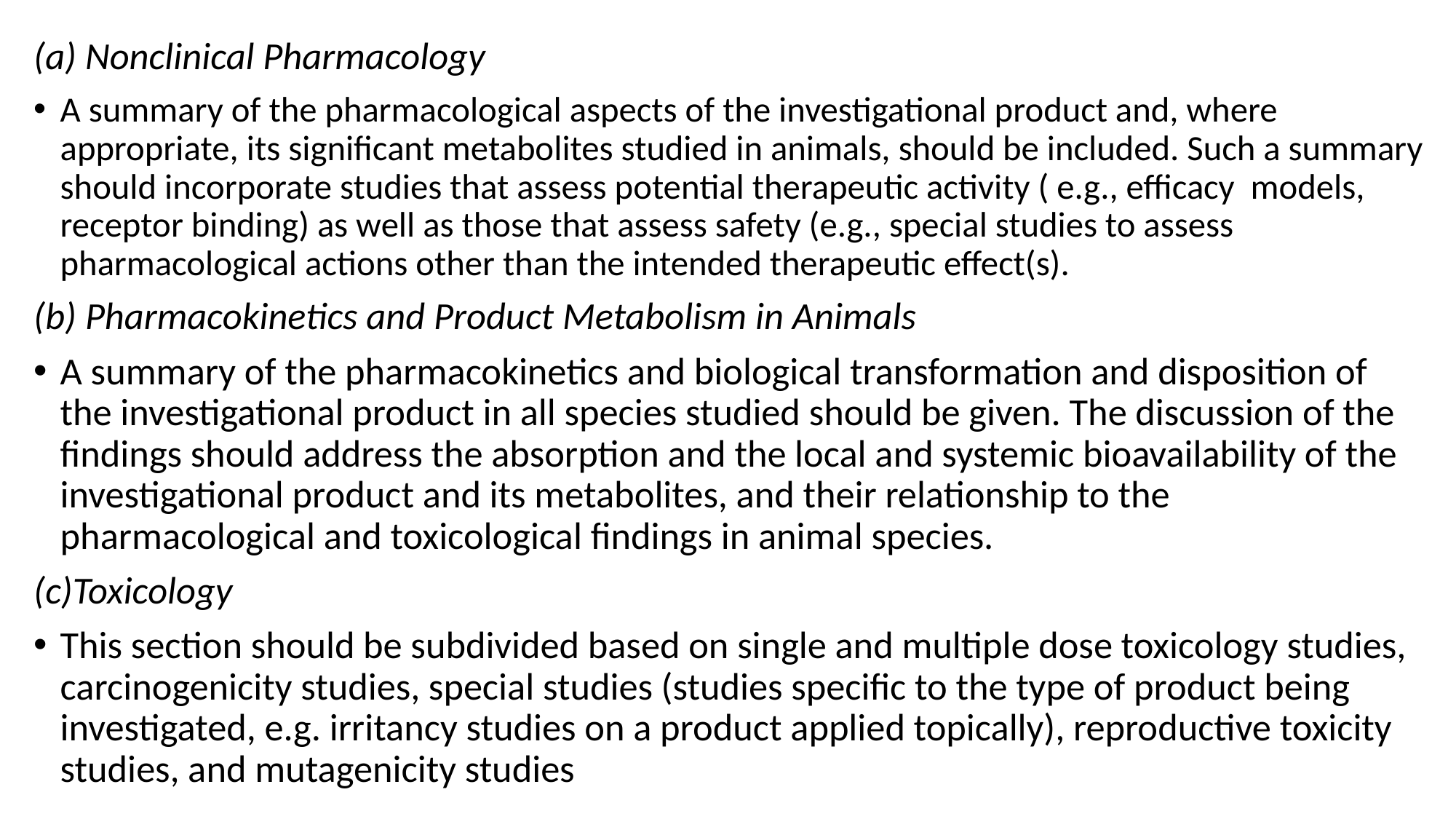

(a) Nonclinical Pharmacology
A summary of the pharmacological aspects of the investigational product and, where appropriate, its significant metabolites studied in animals, should be included. Such a summary should incorporate studies that assess potential therapeutic activity ( e.g., efficacy  models, receptor binding) as well as those that assess safety (e.g., special studies to assess pharmacological actions other than the intended therapeutic effect(s).
(b) Pharmacokinetics and Product Metabolism in Animals
A summary of the pharmacokinetics and biological transformation and disposition of the investigational product in all species studied should be given. The discussion of the findings should address the absorption and the local and systemic bioavailability of the investigational product and its metabolites, and their relationship to the pharmacological and toxicological findings in animal species.
(c)Toxicology
This section should be subdivided based on single and multiple dose toxicology studies, carcinogenicity studies, special studies (studies specific to the type of product being investigated, e.g. irritancy studies on a product applied topically), reproductive toxicity studies, and mutagenicity studies